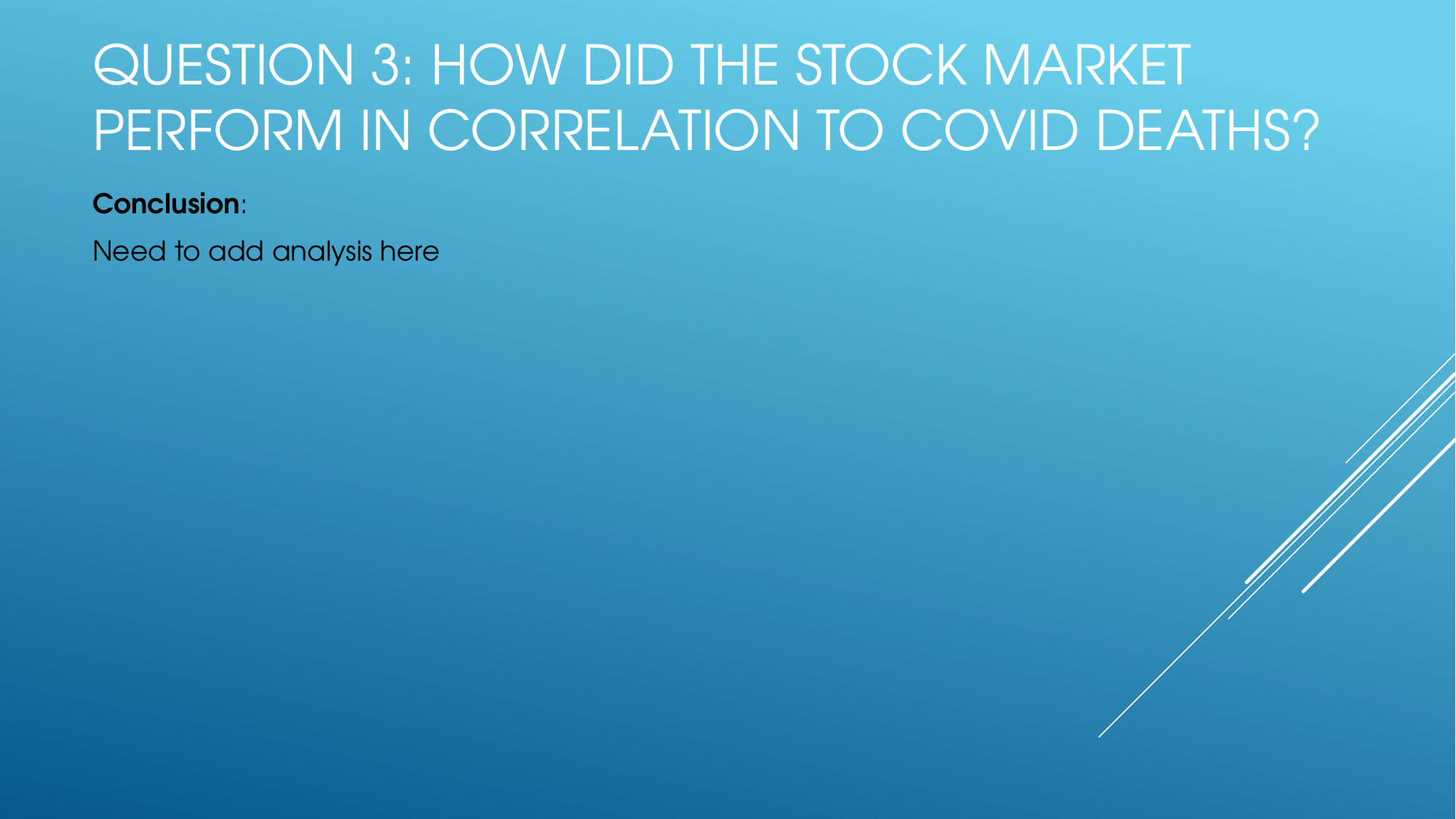

# Question 3: How did the stock market perform in correlation to covid deaths?
Conclusion:
Need to add analysis here